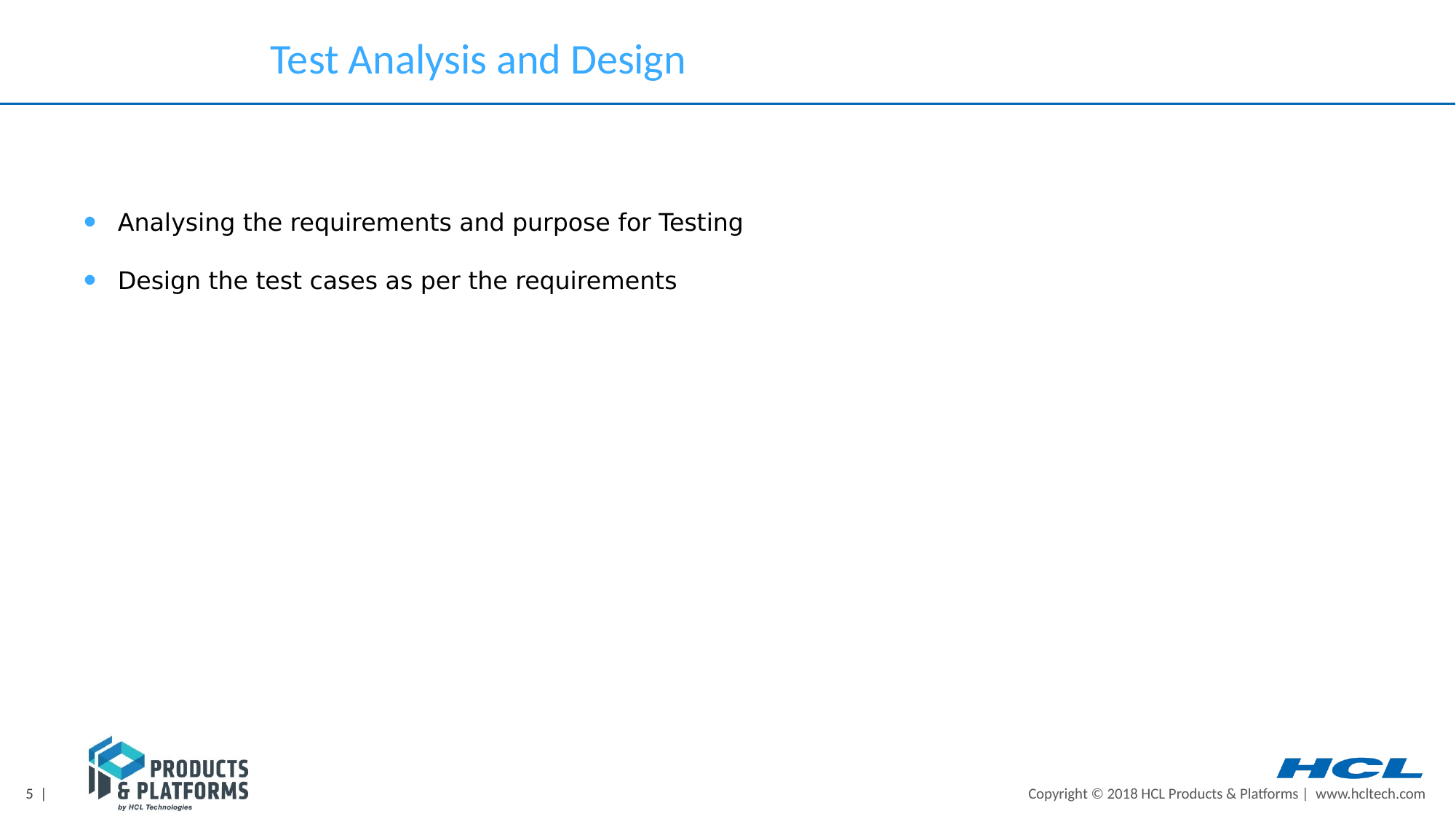

Test Analysis and Design

Analysing the requirements and purpose for Testing

Design the test cases as per the requirements